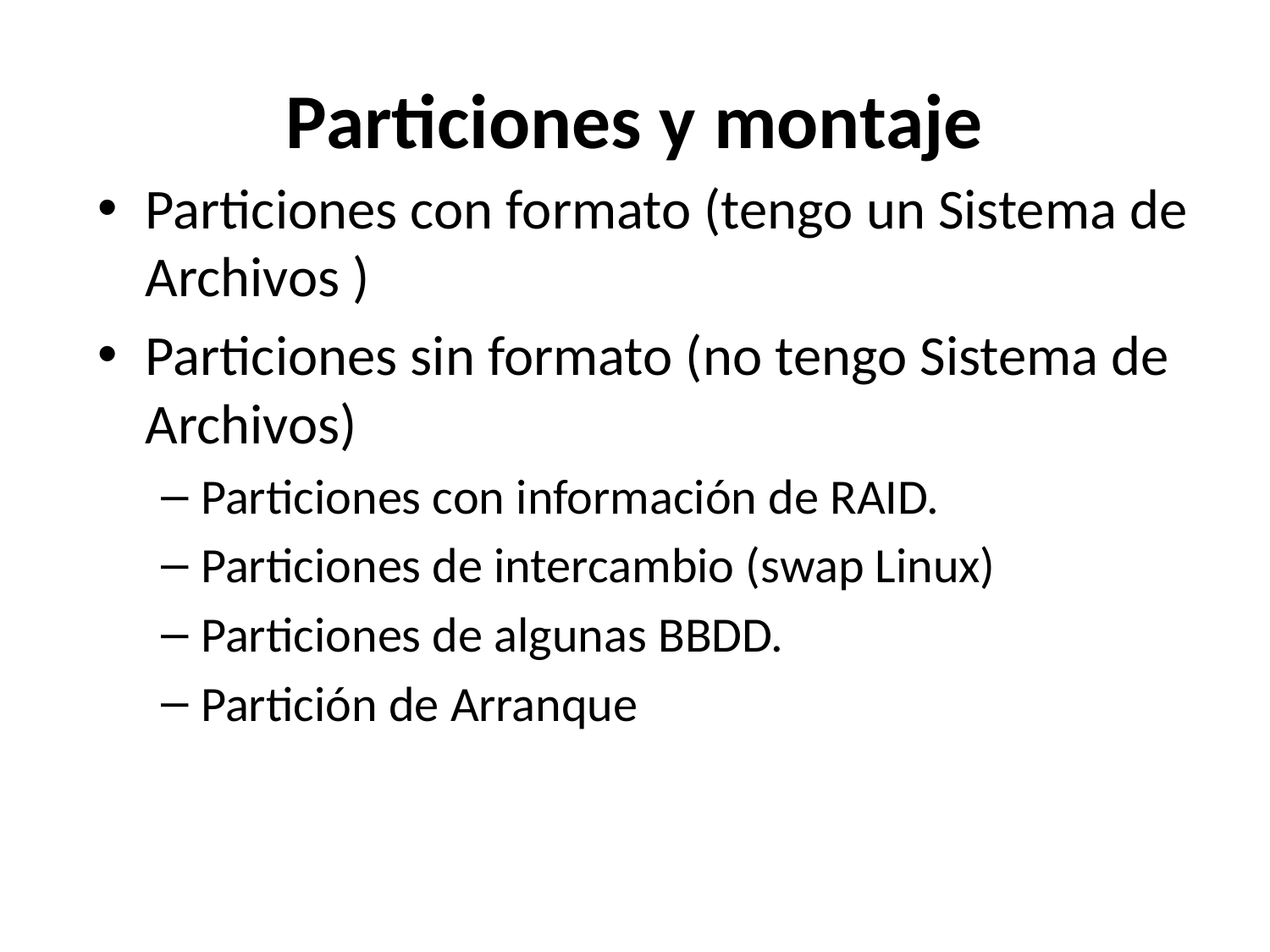

# Particiones y montaje
Particiones con formato (tengo un Sistema de Archivos )
Particiones sin formato (no tengo Sistema de Archivos)
Particiones con información de RAID.
Particiones de intercambio (swap Linux)
Particiones de algunas BBDD.
Partición de Arranque